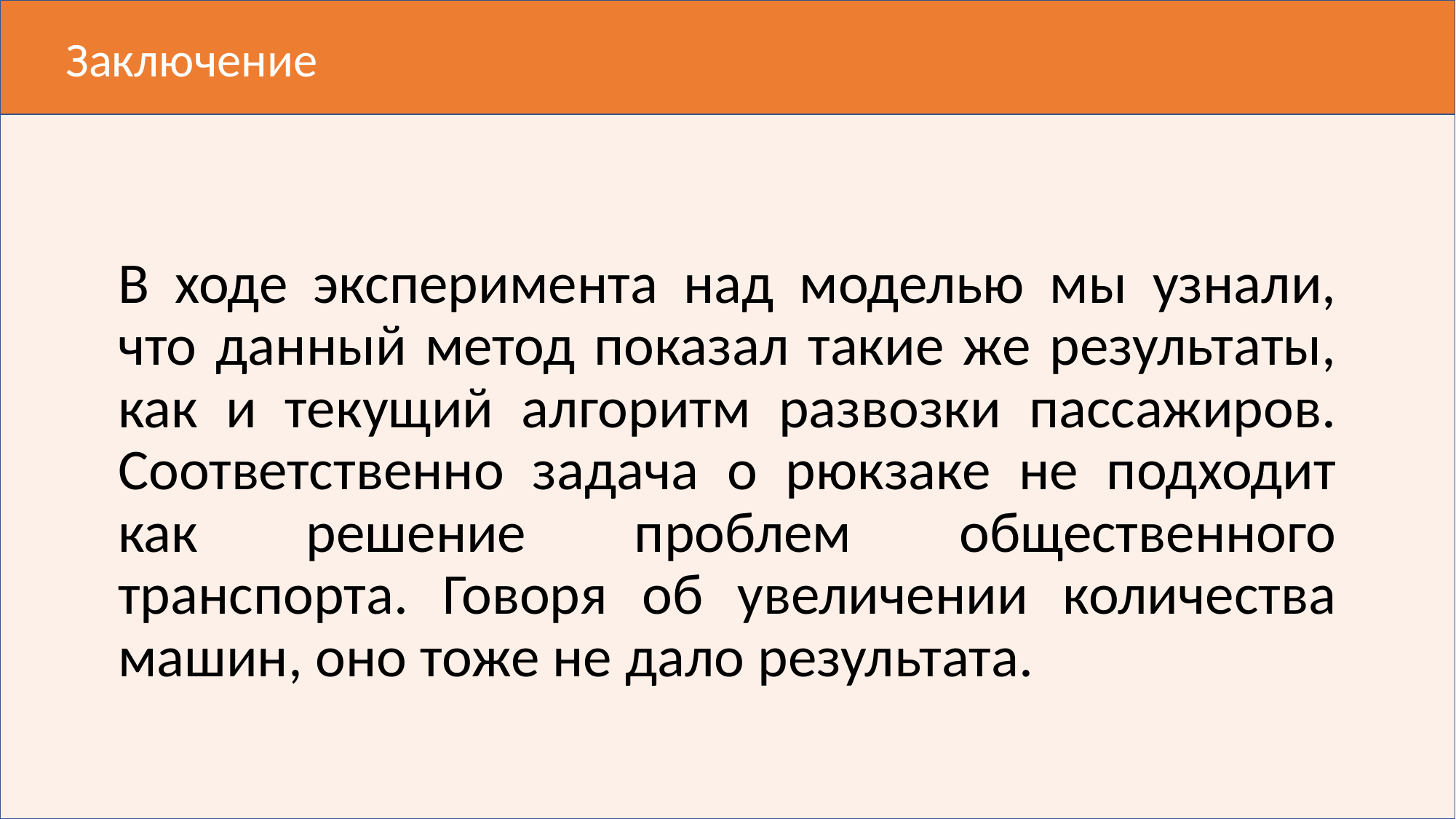

# Заключение
В ходе эксперимента над моделью мы узнали, что данный метод показал такие же результаты, как и текущий алгоритм развозки пассажиров. Соответственно задача о рюкзаке не подходит как решение проблем общественного транспорта. Говоря об увеличении количества машин, оно тоже не дало результата.